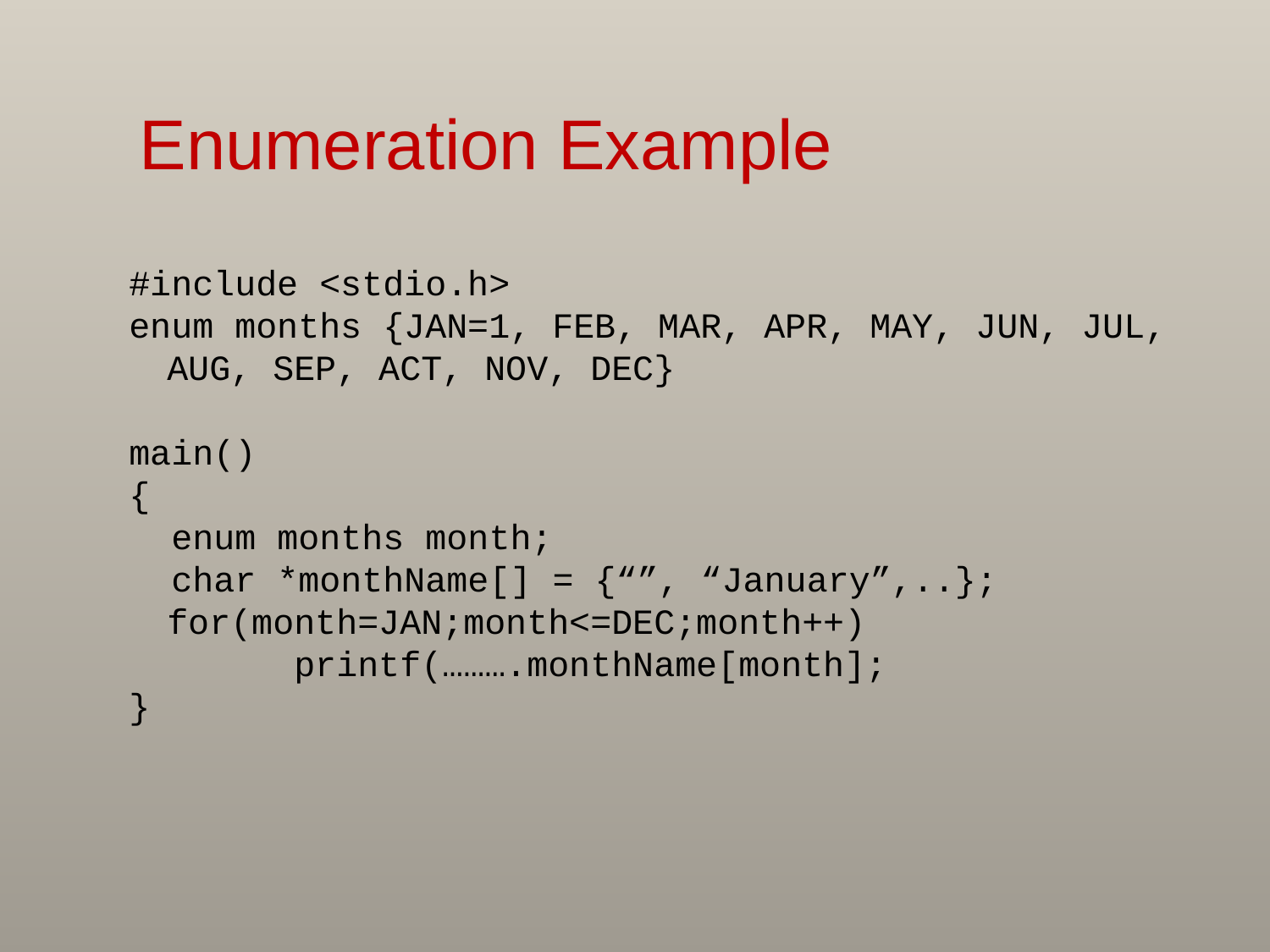

# Enumeration Example
#include <stdio.h>
enum months {JAN=1, FEB, MAR, APR, MAY, JUN, JUL, AUG, SEP, ACT, NOV, DEC}

main()
{
  enum months month;
  char *monthName[] = {“”, “January”,..};
	for(month=JAN;month<=DEC;month++)
		printf(……….monthName[month];
}